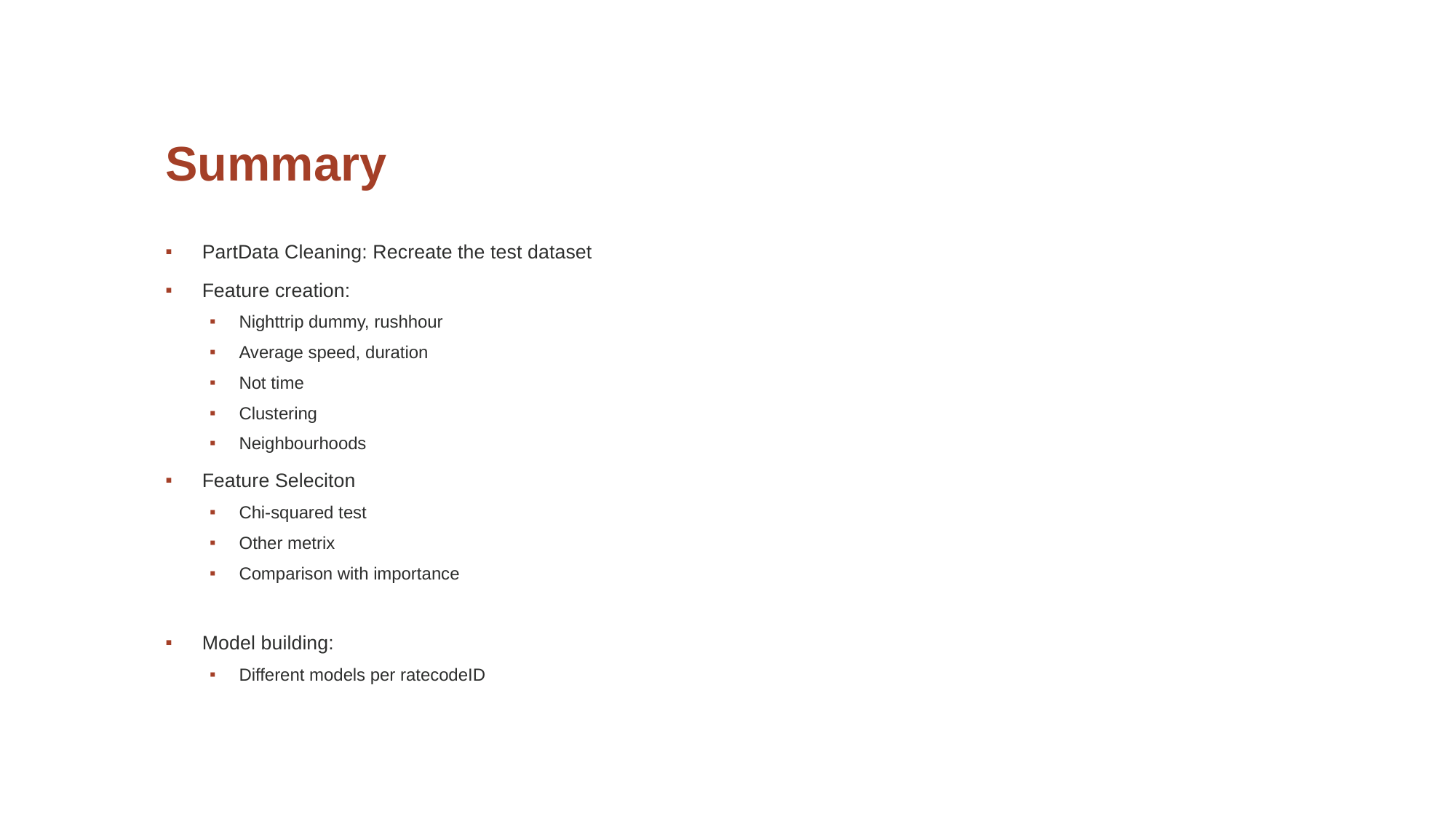

# Summary
PartData Cleaning: Recreate the test dataset
Feature creation:
Nighttrip dummy, rushhour
Average speed, duration
Not time
Clustering
Neighbourhoods
Feature Seleciton
Chi-squared test
Other metrix
Comparison with importance

Model building:
Different models per ratecodeID